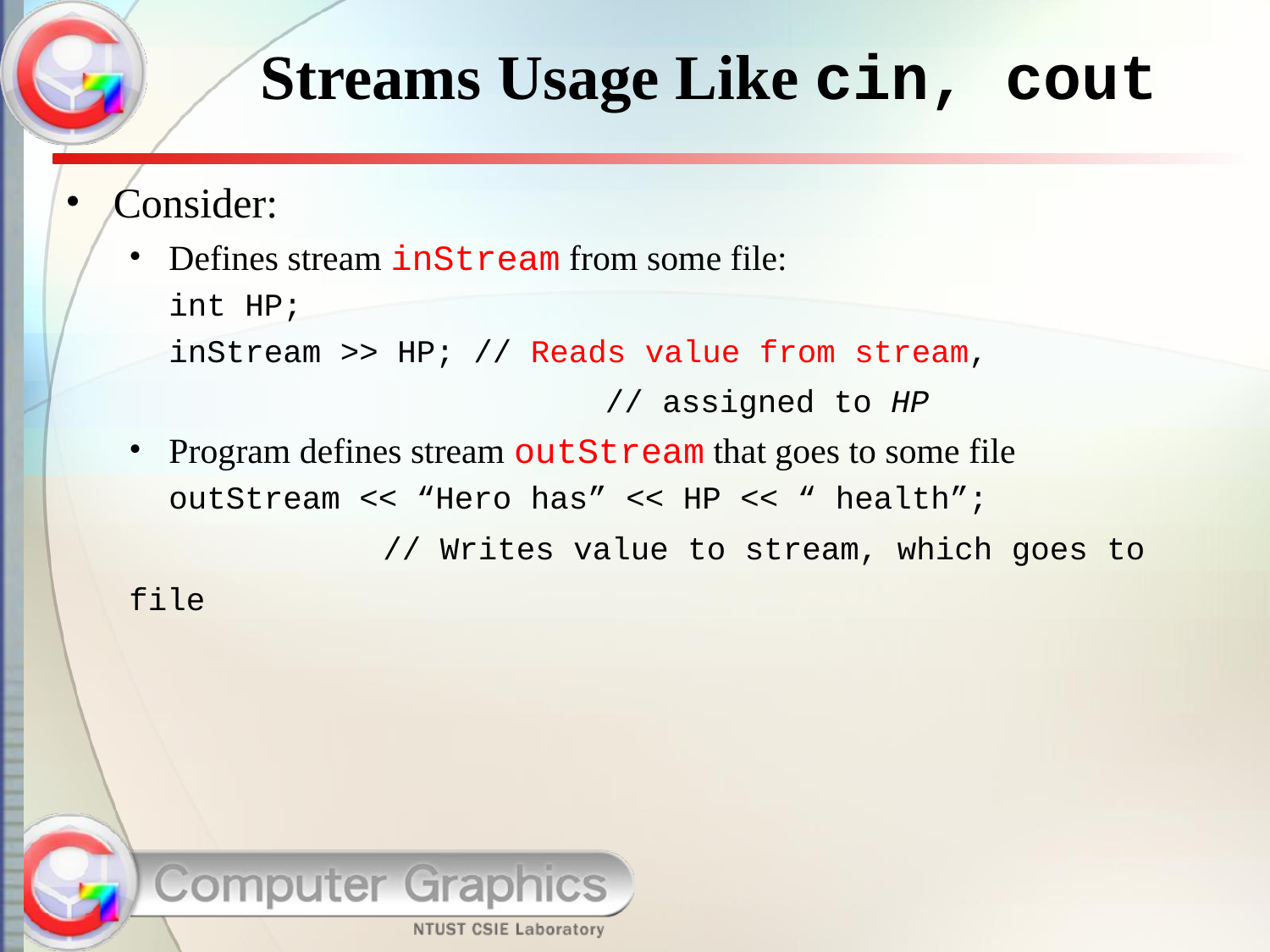

# Streams Usage Like cin, cout
Consider:
Defines stream inStream from some file:
int HP;
inStream >> HP; // Reads value from stream,
                         // assigned to HP
Program defines stream outStream that goes to some file
outStream << “Hero has” << HP << “ health”;
		// Writes value to stream, which goes to file